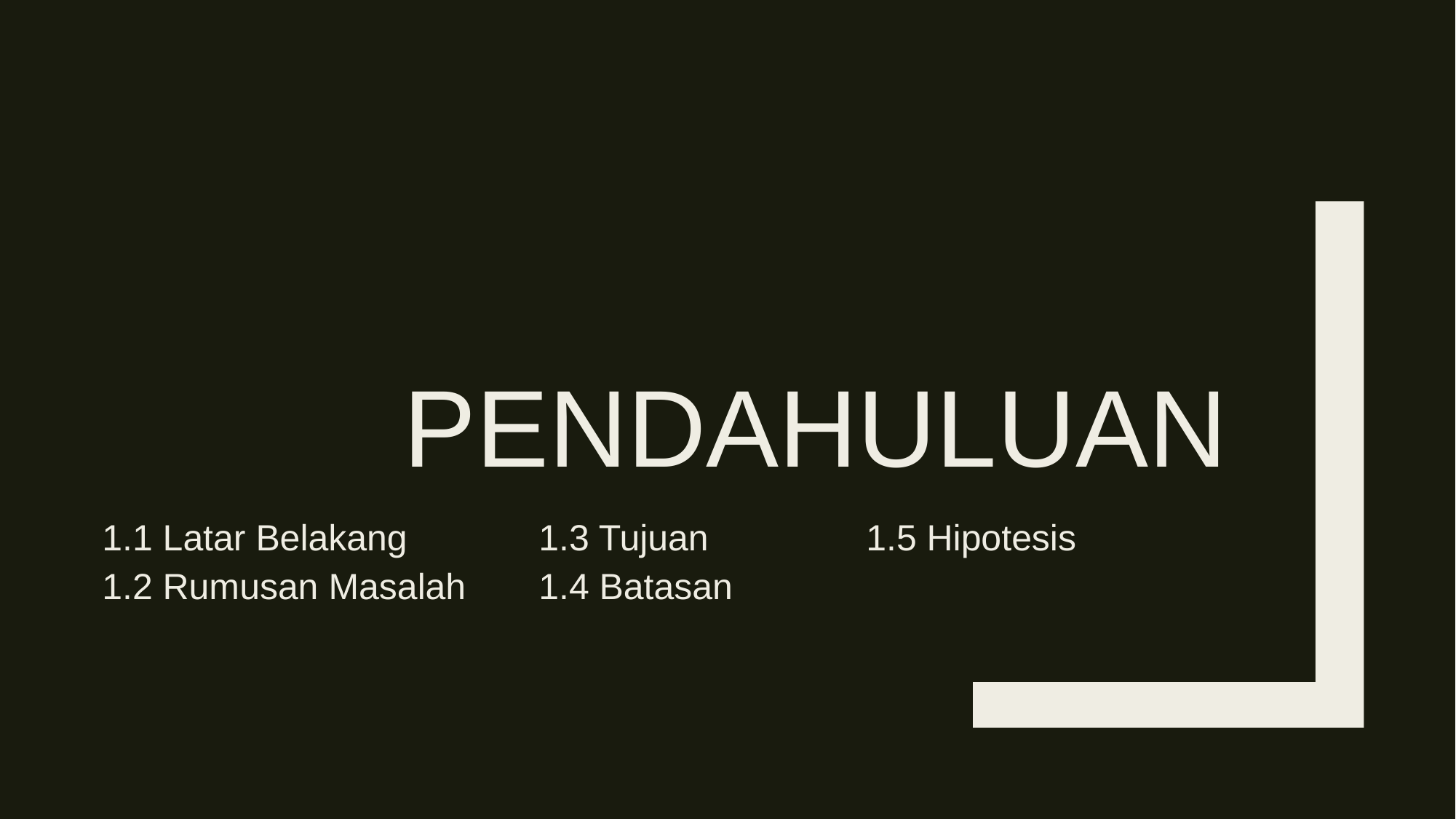

# Pendahuluan
1.1 Latar Belakang		1.3 Tujuan		1.5 Hipotesis
1.2 Rumusan Masalah	1.4 Batasan